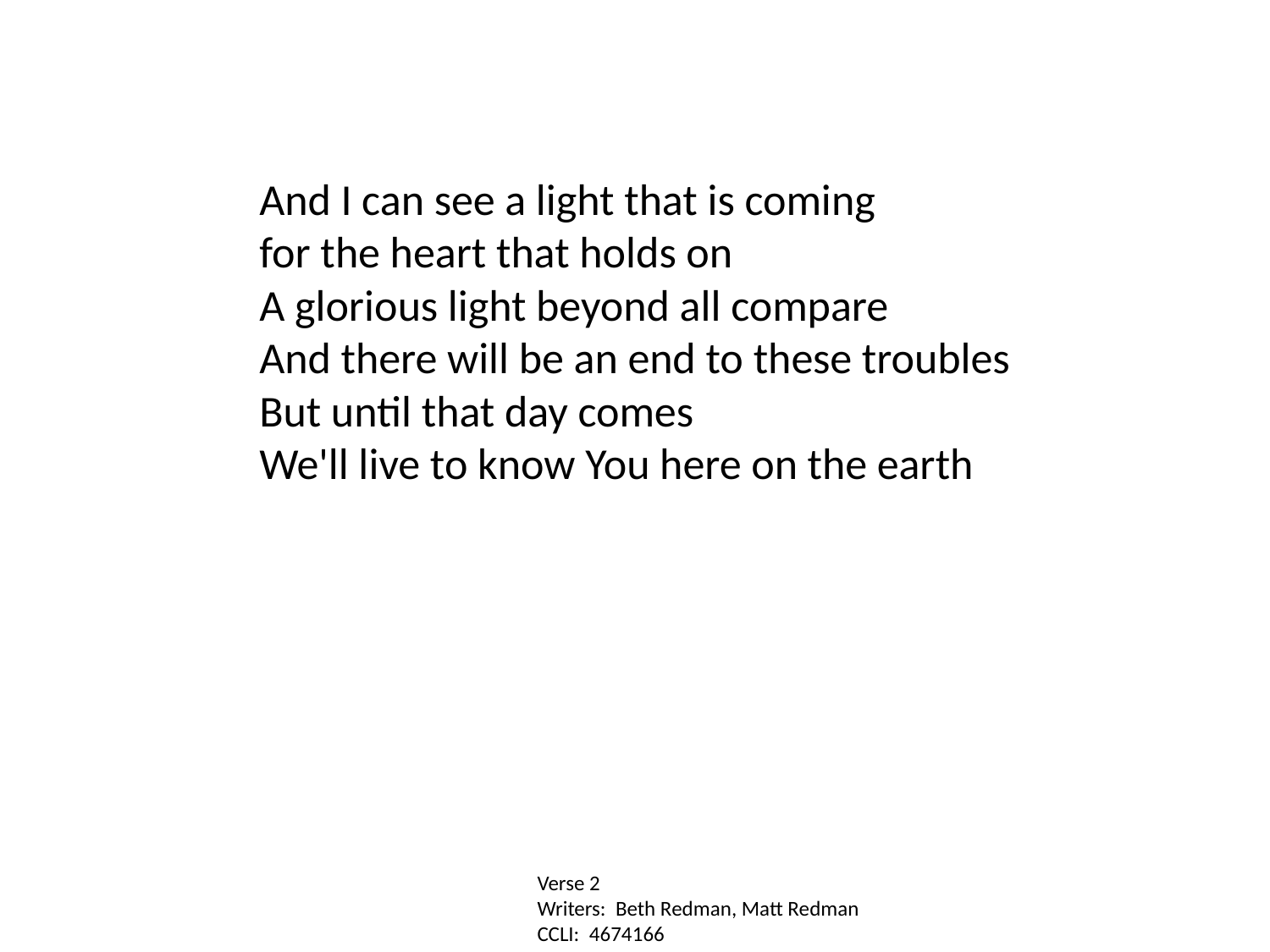

And I can see a light that is coming
for the heart that holds on
A glorious light beyond all compare
And there will be an end to these troubles
But until that day comes
We'll live to know You here on the earth

Verse 2
Writers:  Beth Redman, Matt Redman
CCLI:  4674166